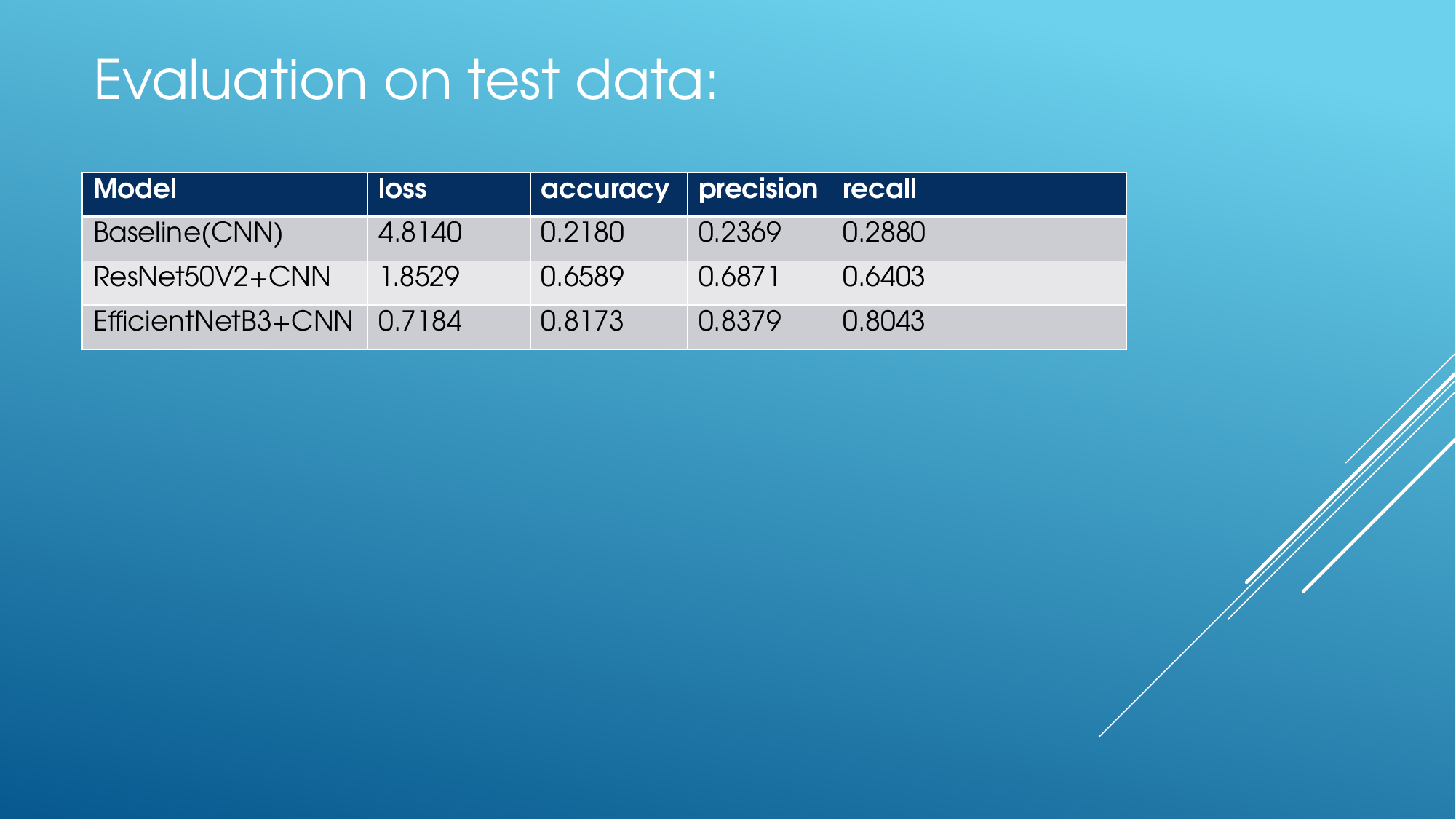

# Evaluation on test data:

| Model | loss | accuracy | precision | recall |
| --- | --- | --- | --- | --- |
| Baseline(CNN) | 4.8140 | 0.2180 | 0.2369 | 0.2880 |
| ResNet50V2+CNN | 1.8529 | 0.6589 | 0.6871 | 0.6403 |
| EfficientNetB3+CNN | 0.7184 | 0.8173 | 0.8379 | 0.8043 |